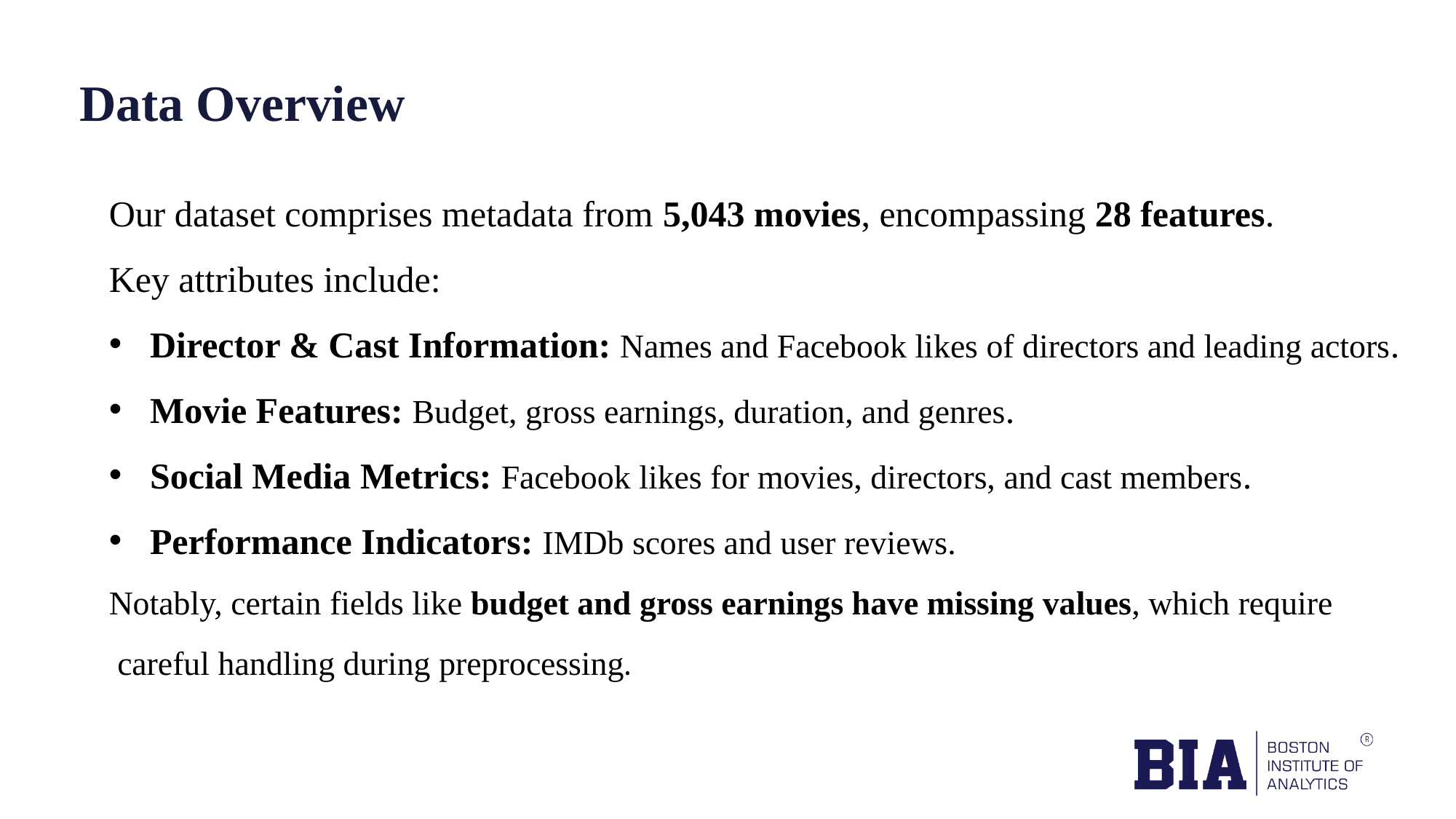

# Data Overview
Our dataset comprises metadata from 5,043 movies, encompassing 28 features.
Key attributes include:​
Director & Cast Information: Names and Facebook likes of directors and leading actors.​
Movie Features: Budget, gross earnings, duration, and genres.​
Social Media Metrics: Facebook likes for movies, directors, and cast members.​
Performance Indicators: IMDb scores and user reviews.​
Notably, certain fields like budget and gross earnings have missing values, which require
 careful handling during preprocessing.